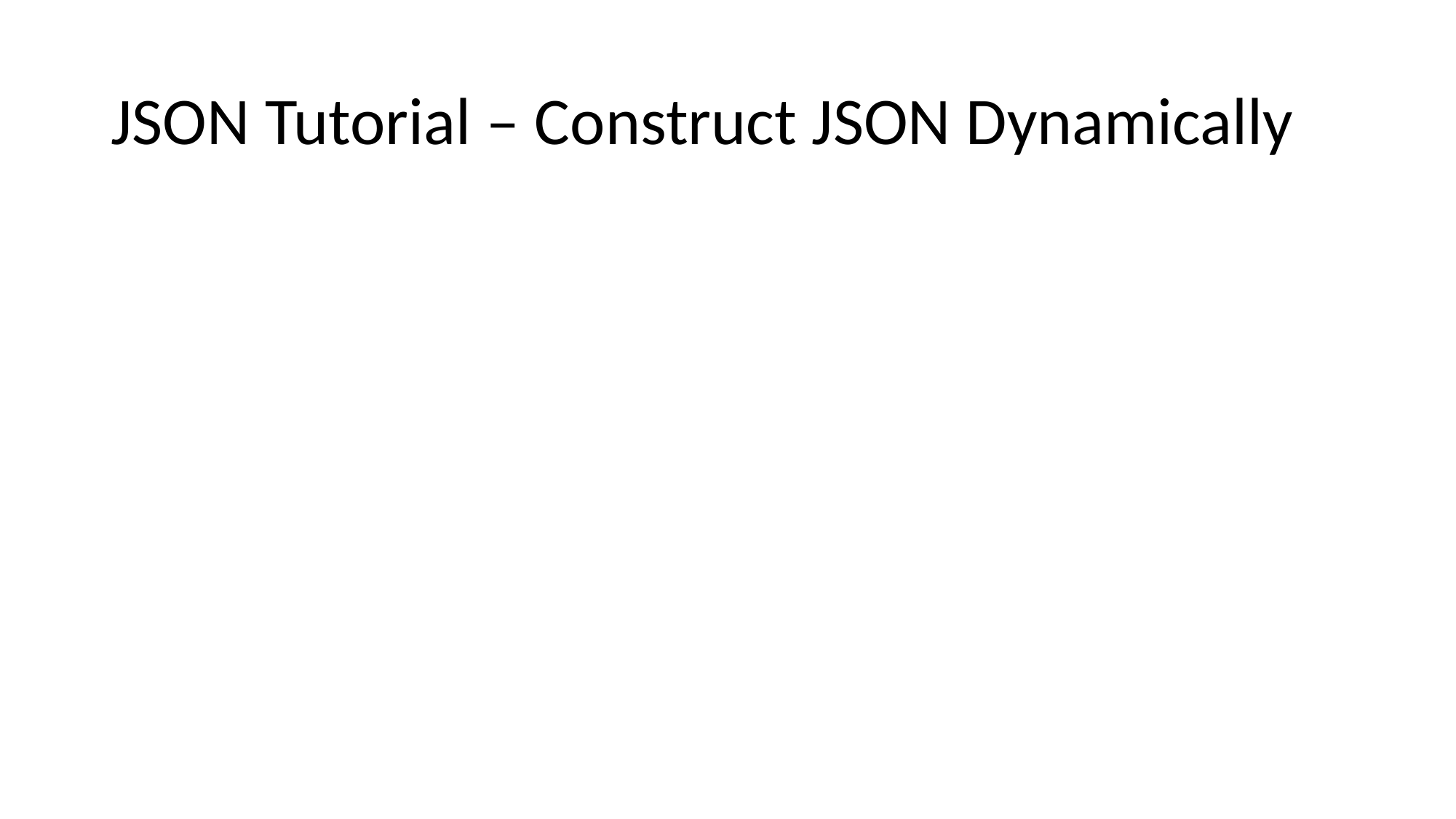

# JSON Tutorial – Construct JSON Dynamically